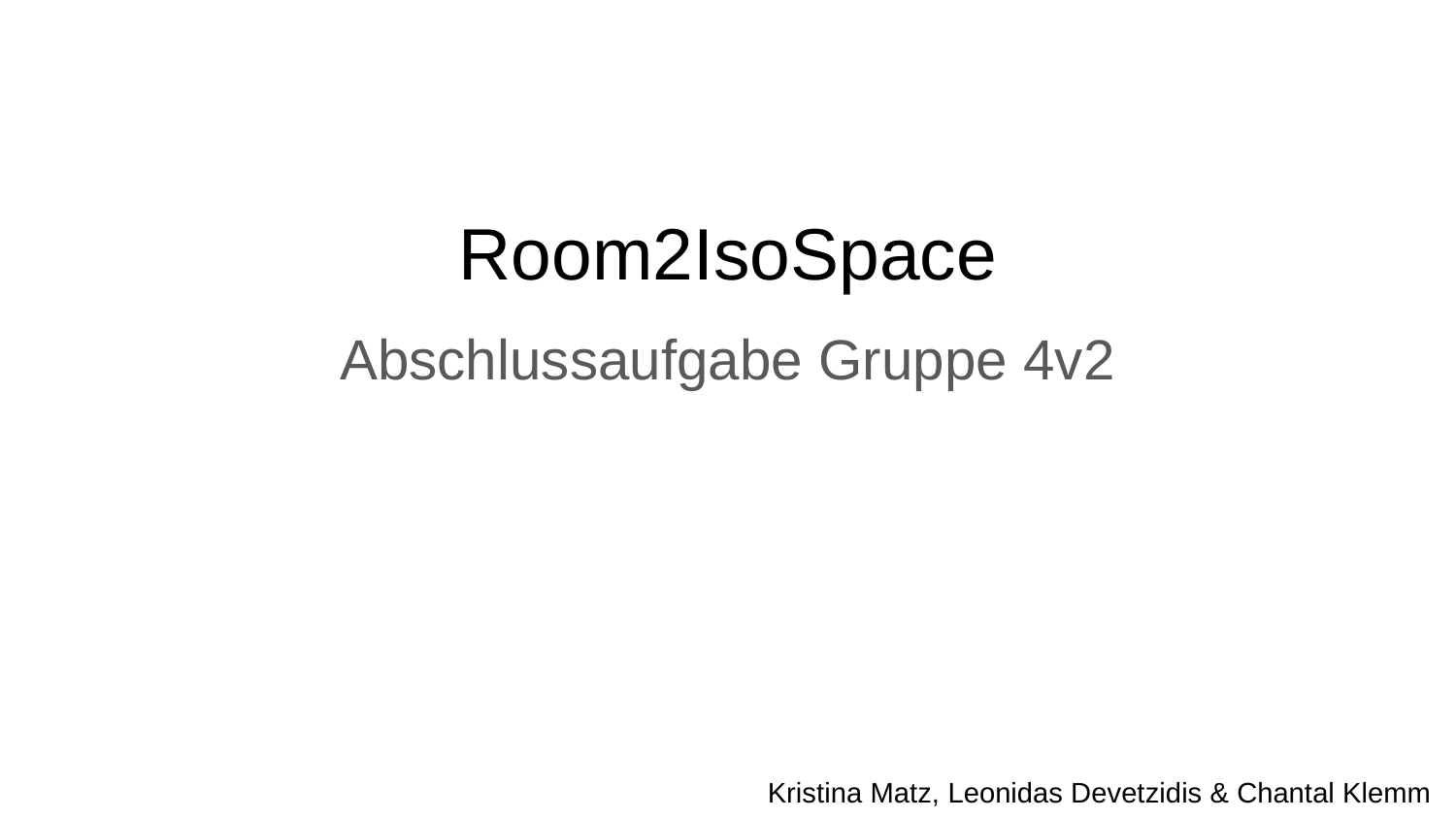

# Room2IsoSpace
Abschlussaufgabe Gruppe 4v2
Kristina Matz, Leonidas Devetzidis & Chantal Klemm